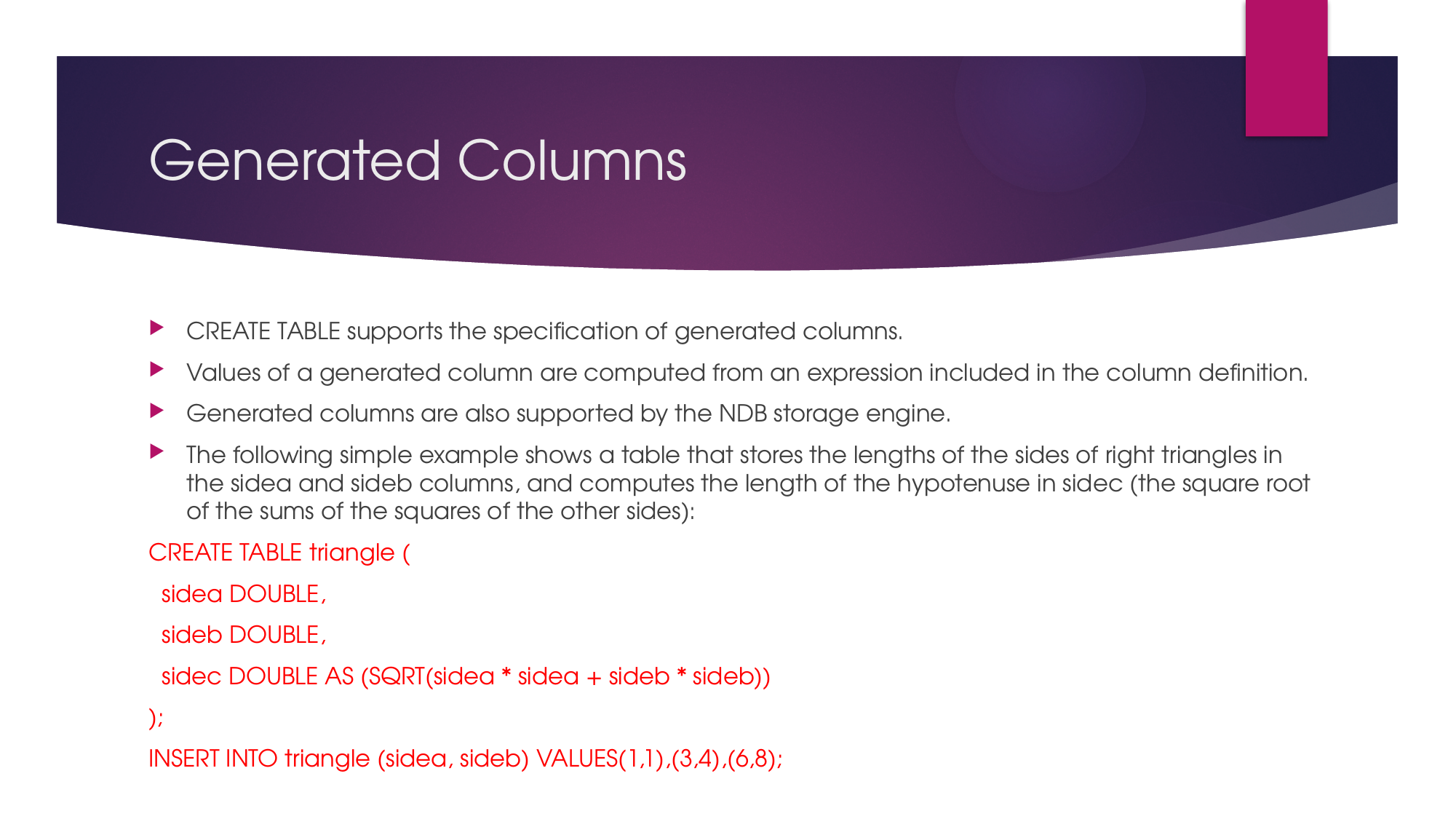

# Generated Columns
CREATE TABLE supports the specification of generated columns.
Values of a generated column are computed from an expression included in the column definition.
Generated columns are also supported by the NDB storage engine.
The following simple example shows a table that stores the lengths of the sides of right triangles in the sidea and sideb columns, and computes the length of the hypotenuse in sidec (the square root of the sums of the squares of the other sides):
CREATE TABLE triangle (
  sidea DOUBLE,
  sideb DOUBLE,
  sidec DOUBLE AS (SQRT(sidea * sidea + sideb * sideb))
);
INSERT INTO triangle (sidea, sideb) VALUES(1,1),(3,4),(6,8);